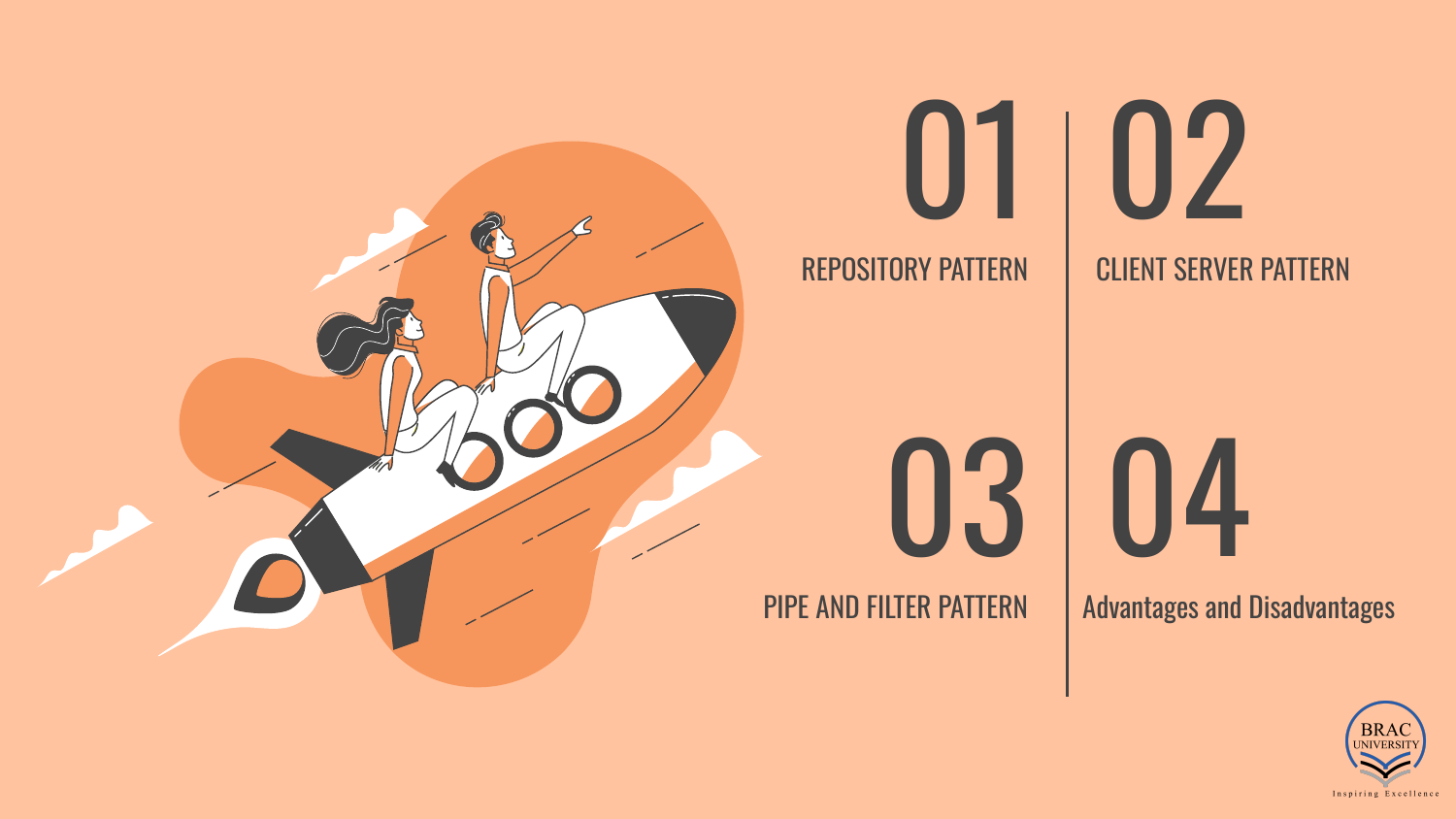

01
02
CLIENT SERVER PATTERN
# REPOSITORY PATTERN

03
04
PIPE AND FILTER PATTERN
Advantages and Disadvantages